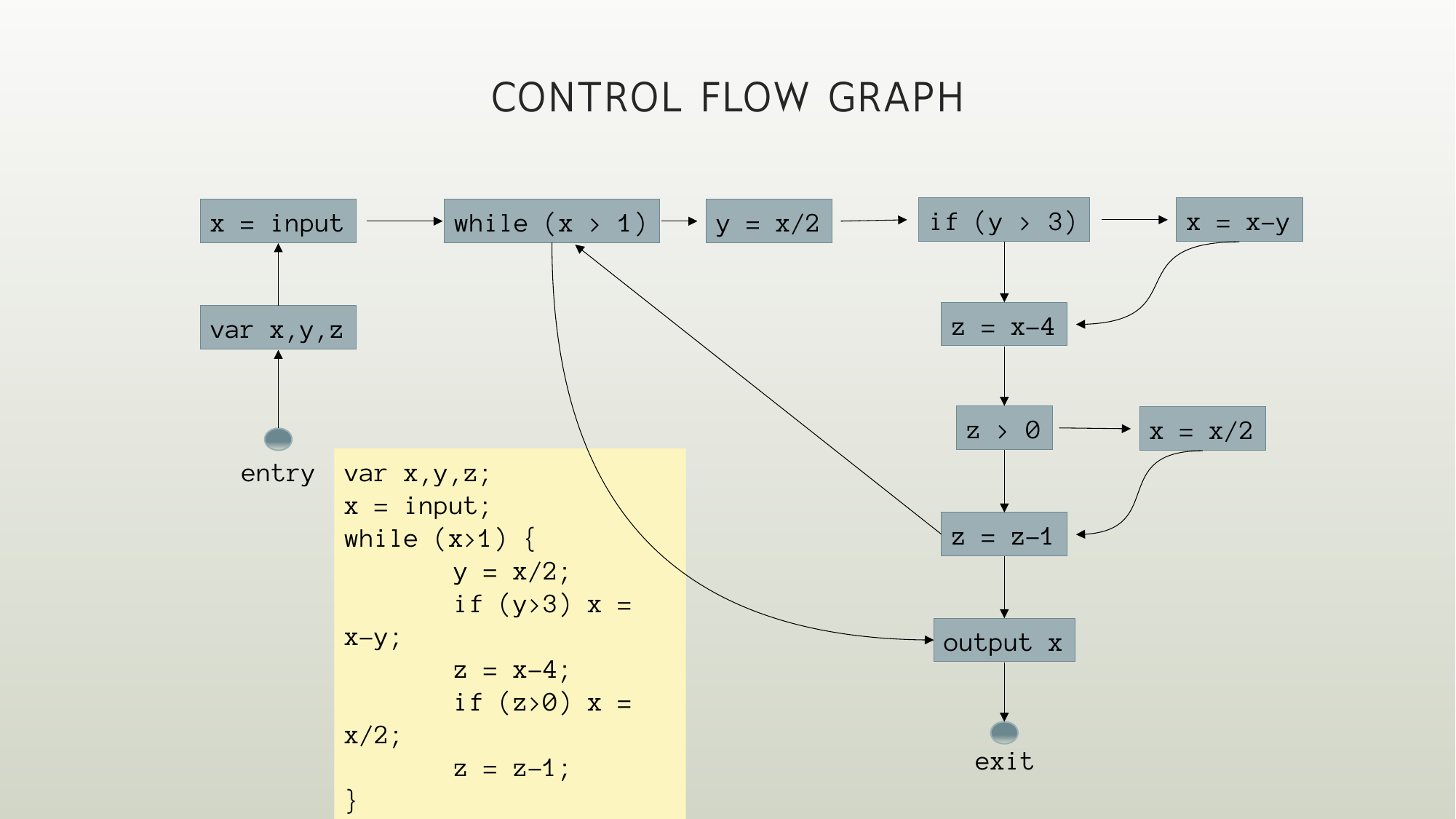

# control flow graph
if (y > 3)
x = x-y
x = input
while (x > 1)
y = x/2
z = x-4
var x,y,z
z > 0
x = x/2

z = z-1
output x

entry
exit
var x,y,z;
x = input;
while (x>1) {
	y = x/2;
	if (y>3) x = x-y;
	z = x-4;
	if (z>0) x = x/2;
	z = z-1;
}
output x;